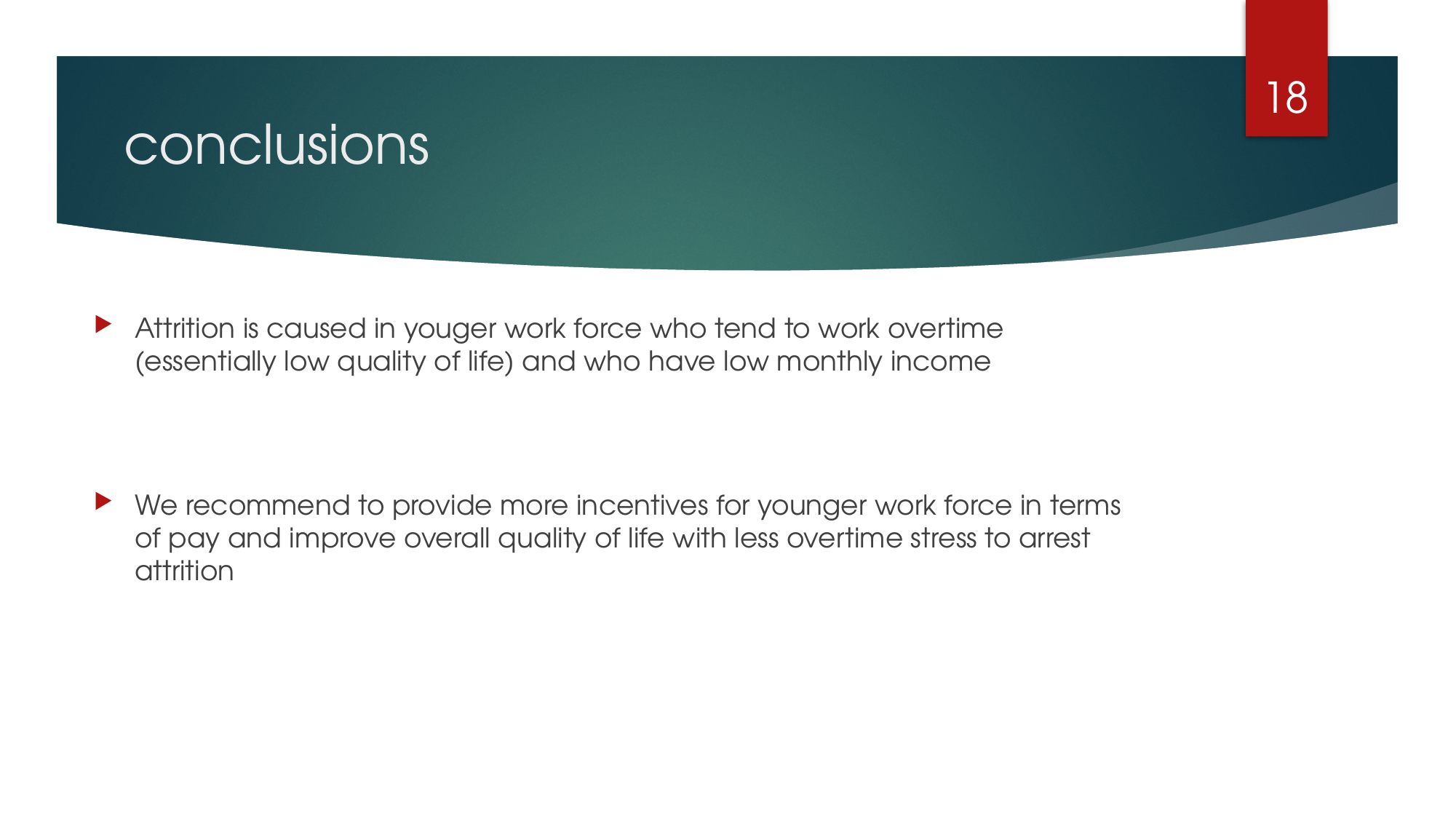

18
# conclusions
Attrition is caused in youger work force who tend to work overtime (essentially low quality of life) and who have low monthly income

We recommend to provide more incentives for younger work force in terms of pay and improve overall quality of life with less overtime stress to arrest attrition